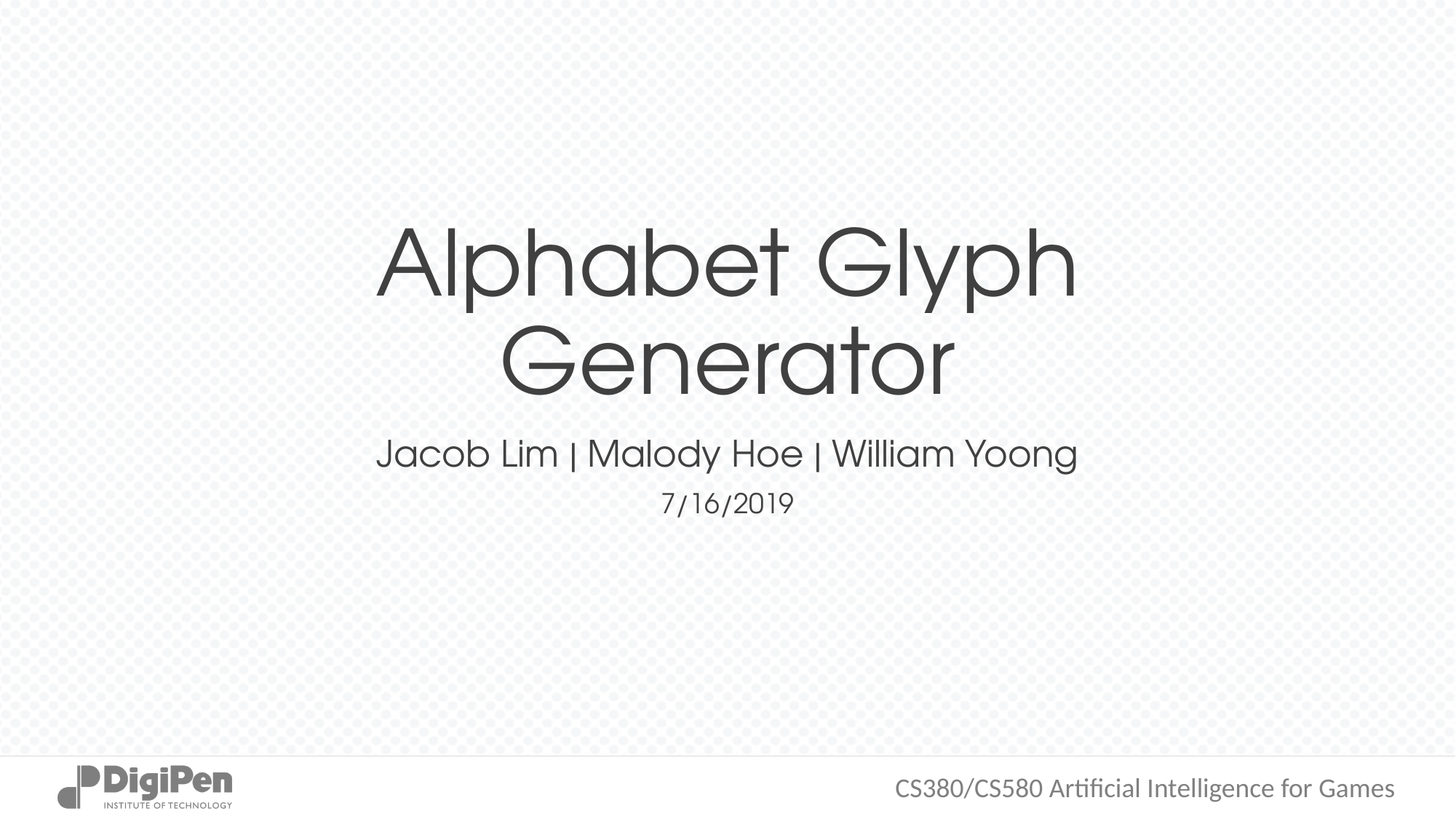

# Alphabet Glyph Generator
Jacob Lim | Malody Hoe | William Yoong
7/16/2019